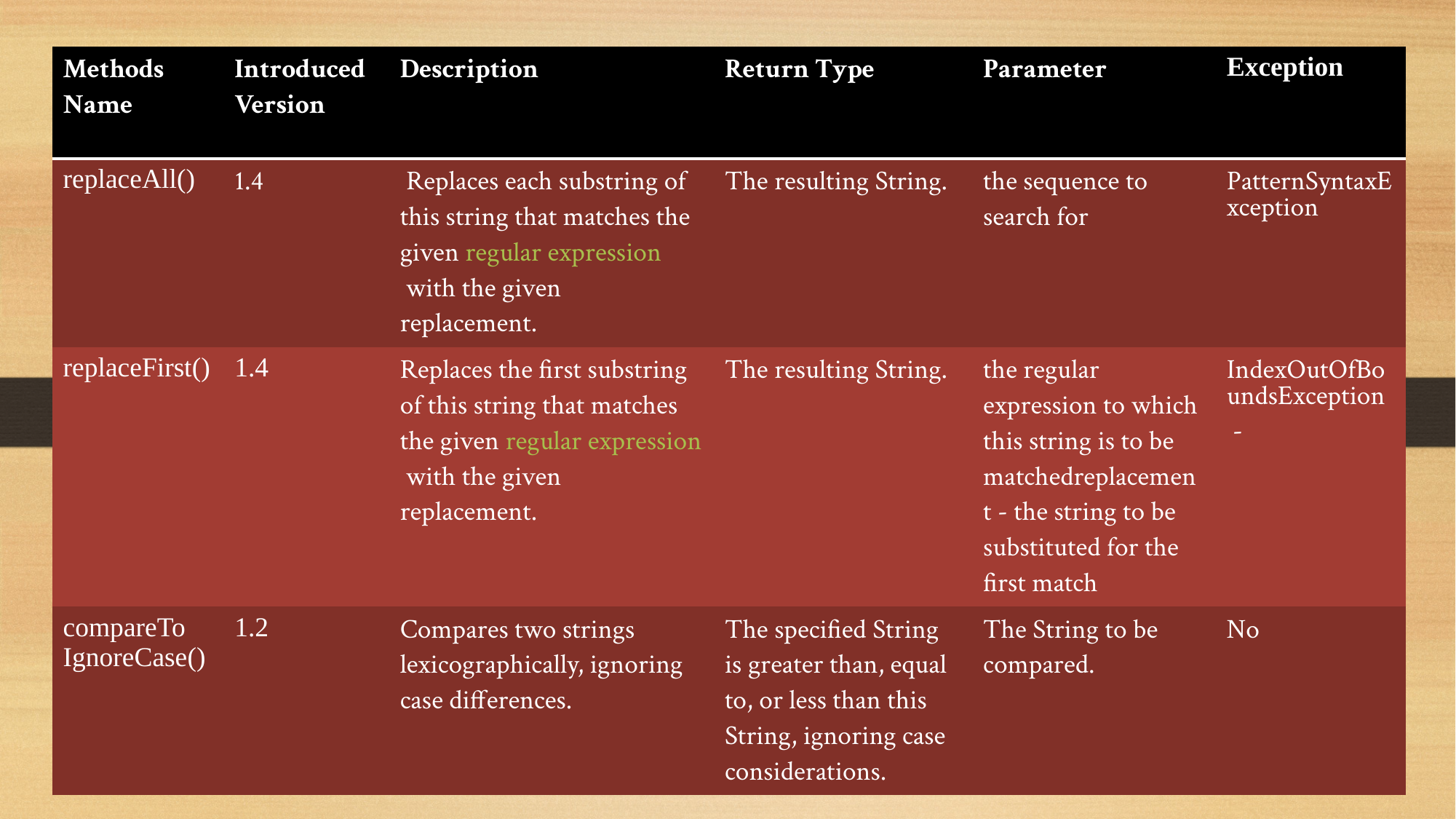

| Methods Name | Introduced Version | Description | Return Type | Parameter | Exception |
| --- | --- | --- | --- | --- | --- |
| replaceAll() | 1.4 | Replaces each substring of this string that matches the given regular expression with the given replacement. | The resulting String. | the sequence to search for | PatternSyntaxException |
| replaceFirst() | 1.4 | Replaces the first substring of this string that matches the given regular expression with the given replacement. | The resulting String. | the regular expression to which this string is to be matchedreplacement - the string to be substituted for the first match | IndexOutOfBoundsException - |
| compareTo IgnoreCase() | 1.2 | Compares two strings lexicographically, ignoring case differences. | The specified String is greater than, equal to, or less than this String, ignoring case considerations. | The String to be compared. | No |
#